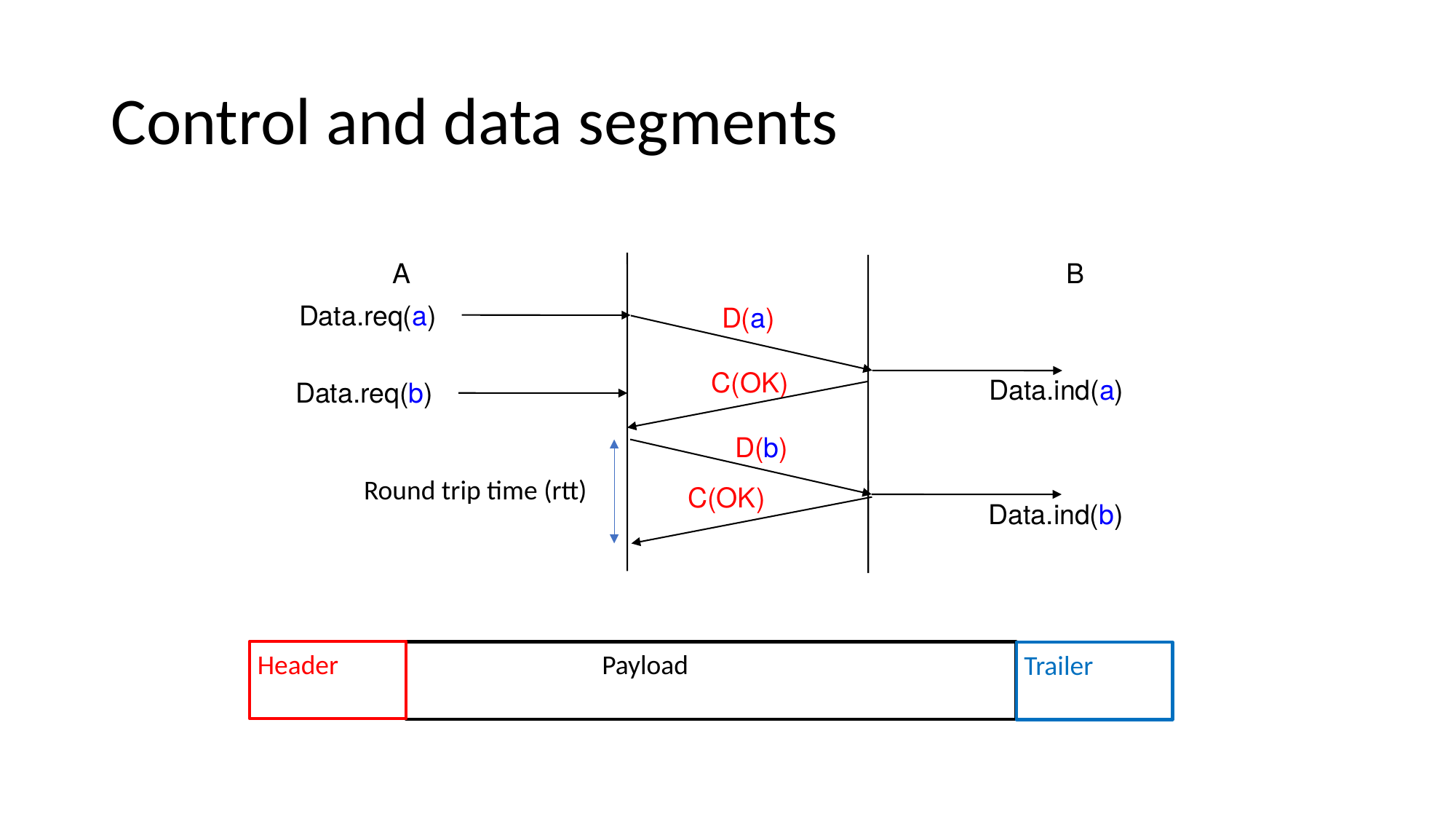

# Control and data segments

A                                                                                      B
Data.req(a)

D(a)

Data.ind(a)
C(OK)

Data.req(b)

D(b)

Round trip time (rtt)
C(OK)

Data.ind(b)

Payload
Header

Trailer